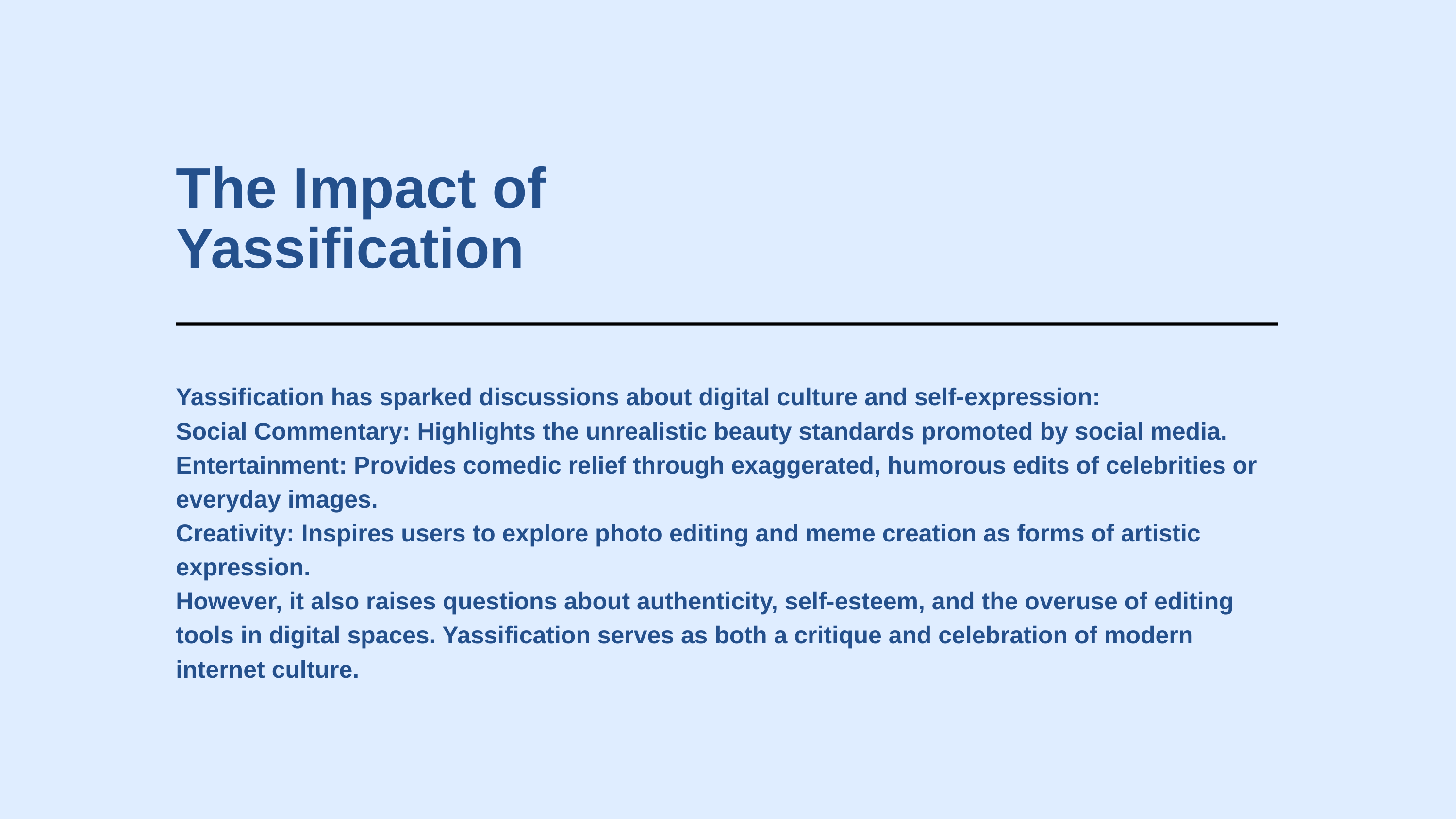

The Impact of Yassification

Yassification has sparked discussions about digital culture and self-expression:
Social Commentary: Highlights the unrealistic beauty standards promoted by social media.
Entertainment: Provides comedic relief through exaggerated, humorous edits of celebrities or everyday images.
Creativity: Inspires users to explore photo editing and meme creation as forms of artistic expression.
However, it also raises questions about authenticity, self-esteem, and the overuse of editing tools in digital spaces. Yassification serves as both a critique and celebration of modern internet culture.